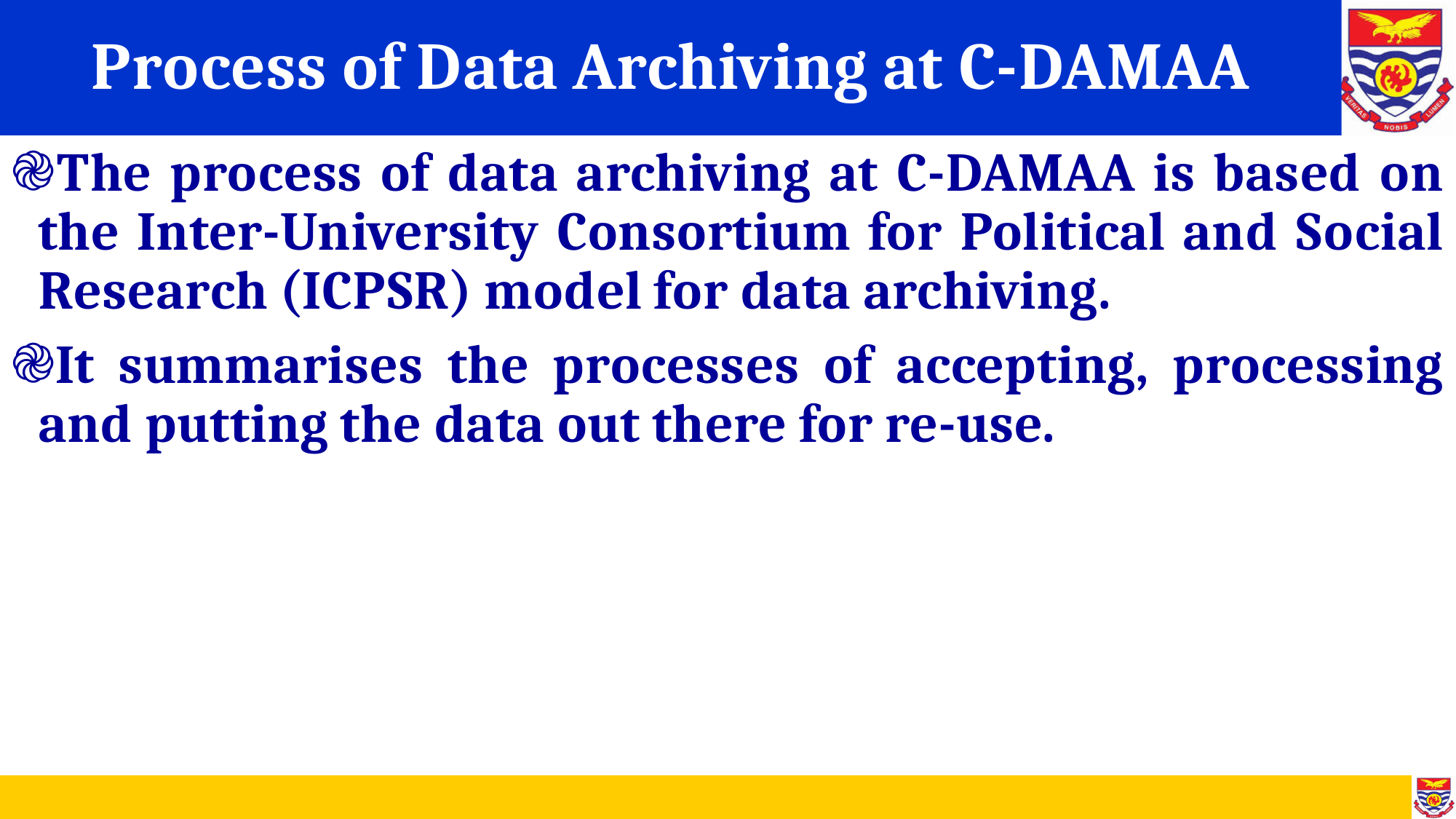

# Process of Data Archiving at C-DAMAA
The process of data archiving at C-DAMAA is based on the Inter-University Consortium for Political and Social Research (ICPSR) model for data archiving.
It summarises the processes of accepting, processing and putting the data out there for re-use.